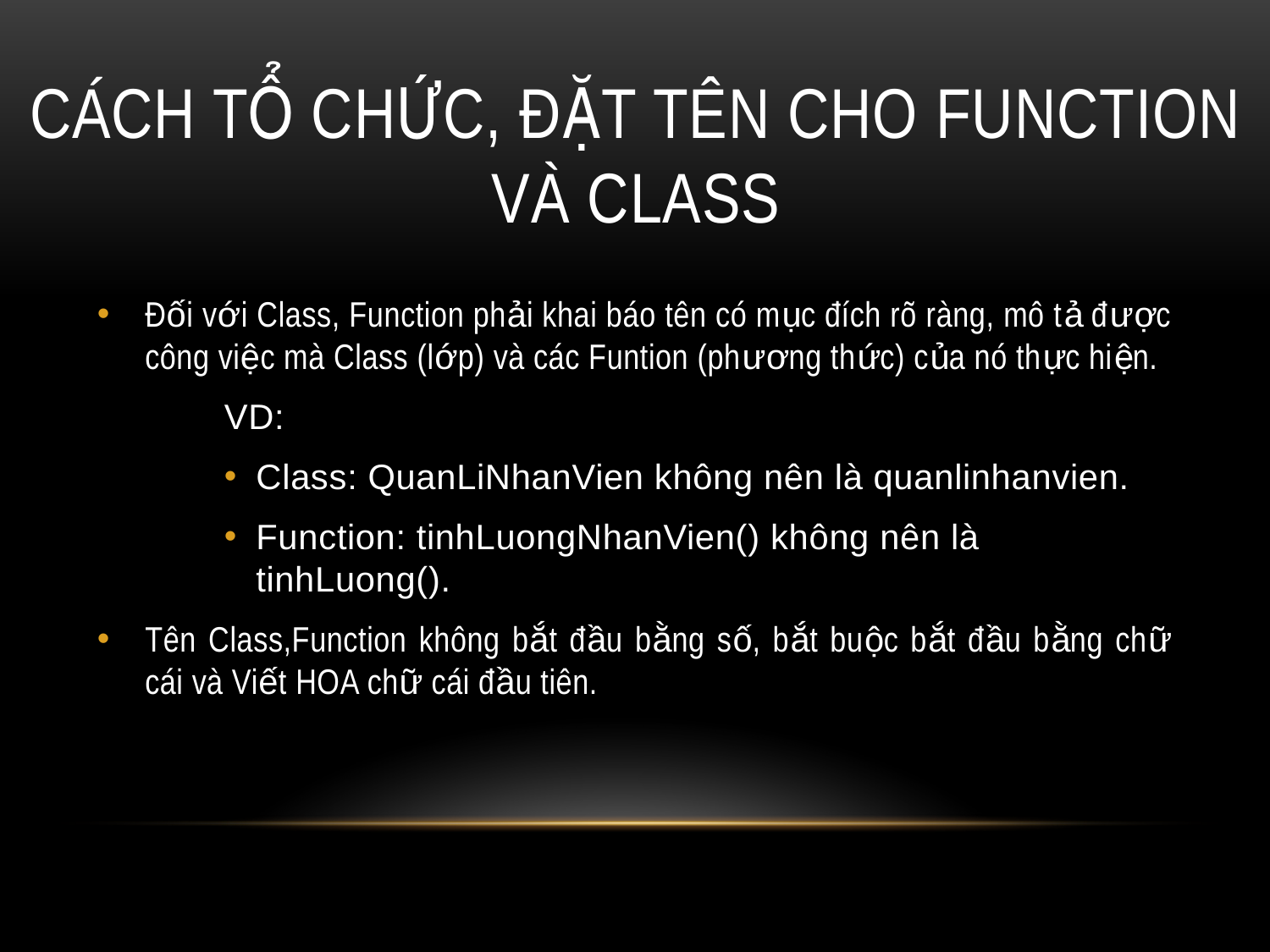

# Cách tổ chức, đặt tên cho function và class
Đối với Class, Function phải khai báo tên có mục đích rõ ràng, mô tả được công việc mà Class (lớp) và các Funtion (phương thức) của nó thực hiện.
	VD:
Class: QuanLiNhanVien không nên là quanlinhanvien.
Function: tinhLuongNhanVien() không nên là tinhLuong().
Tên Class,Function không bắt đầu bằng số, bắt buộc bắt đầu bằng chữ cái và Viết HOA chữ cái đầu tiên.